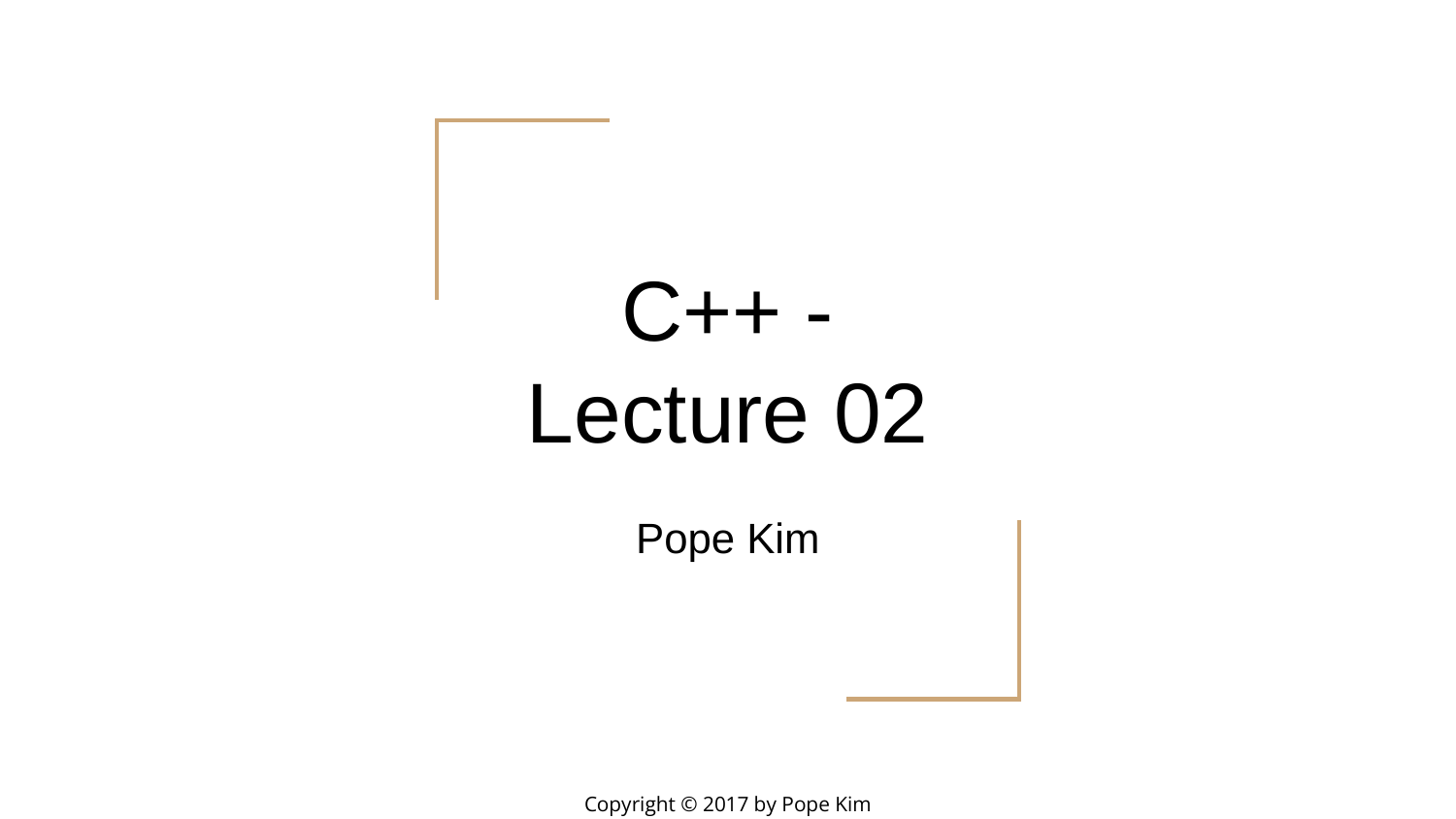

# C++ - Lecture 02
Pope Kim